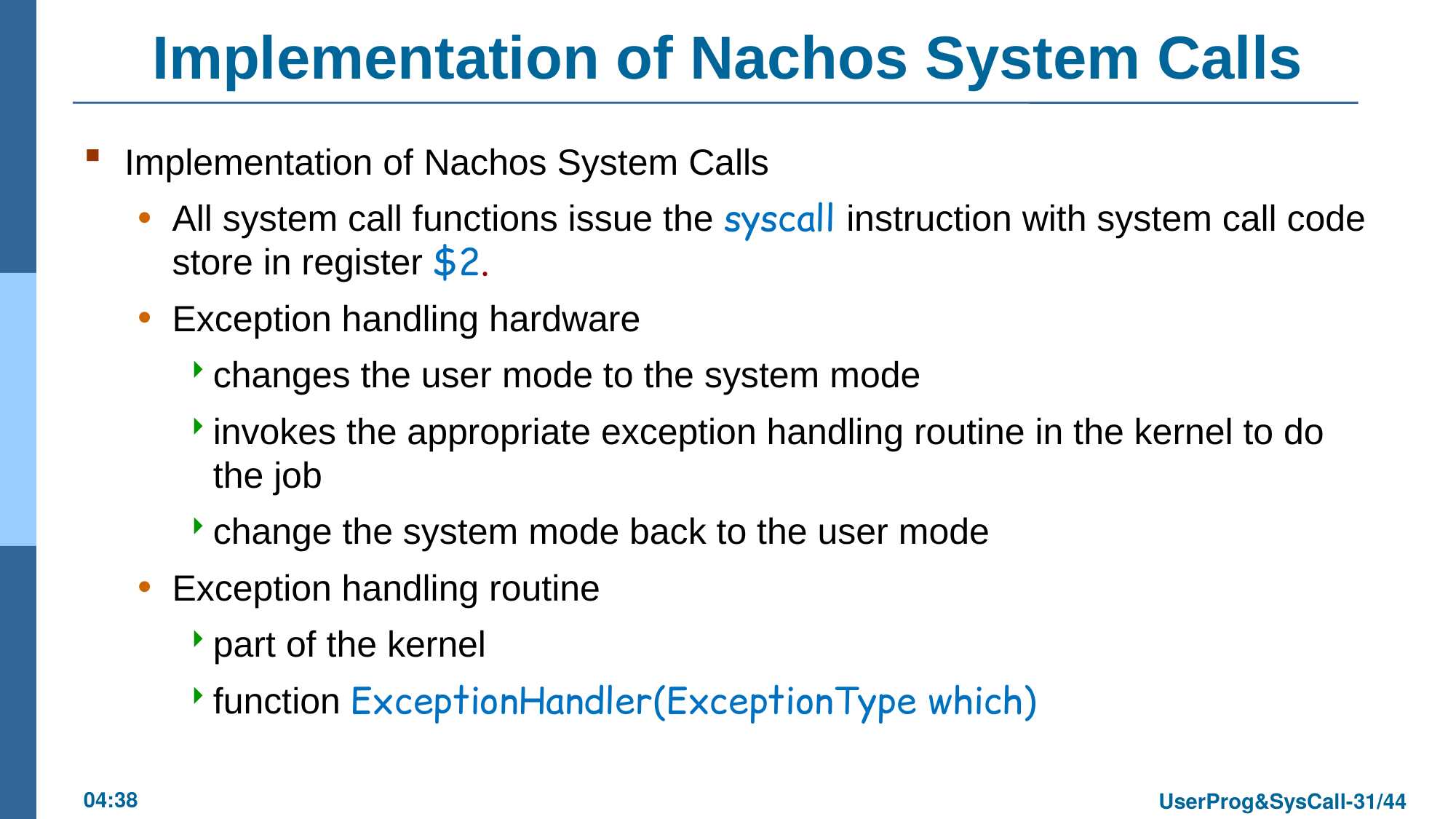

# Implementation of Nachos System Calls
Implementation of Nachos System Calls
All system call functions issue the syscall instruction with system call code store in register $2.
Exception handling hardware
changes the user mode to the system mode
invokes the appropriate exception handling routine in the kernel to do the job
change the system mode back to the user mode
Exception handling routine
part of the kernel
function ExceptionHandler(ExceptionType which)